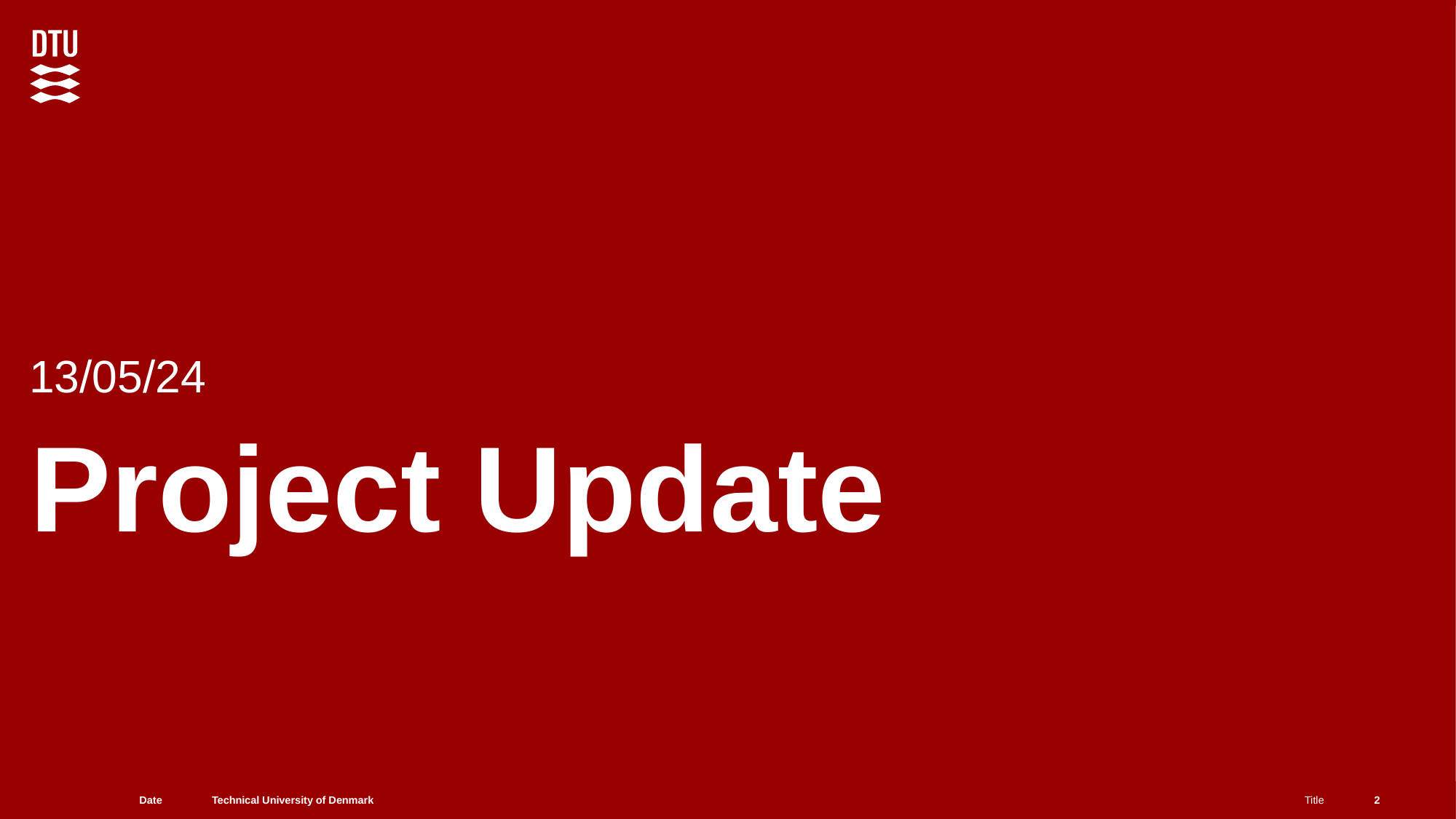

13/05/24
# Project Update
Date
Title
2